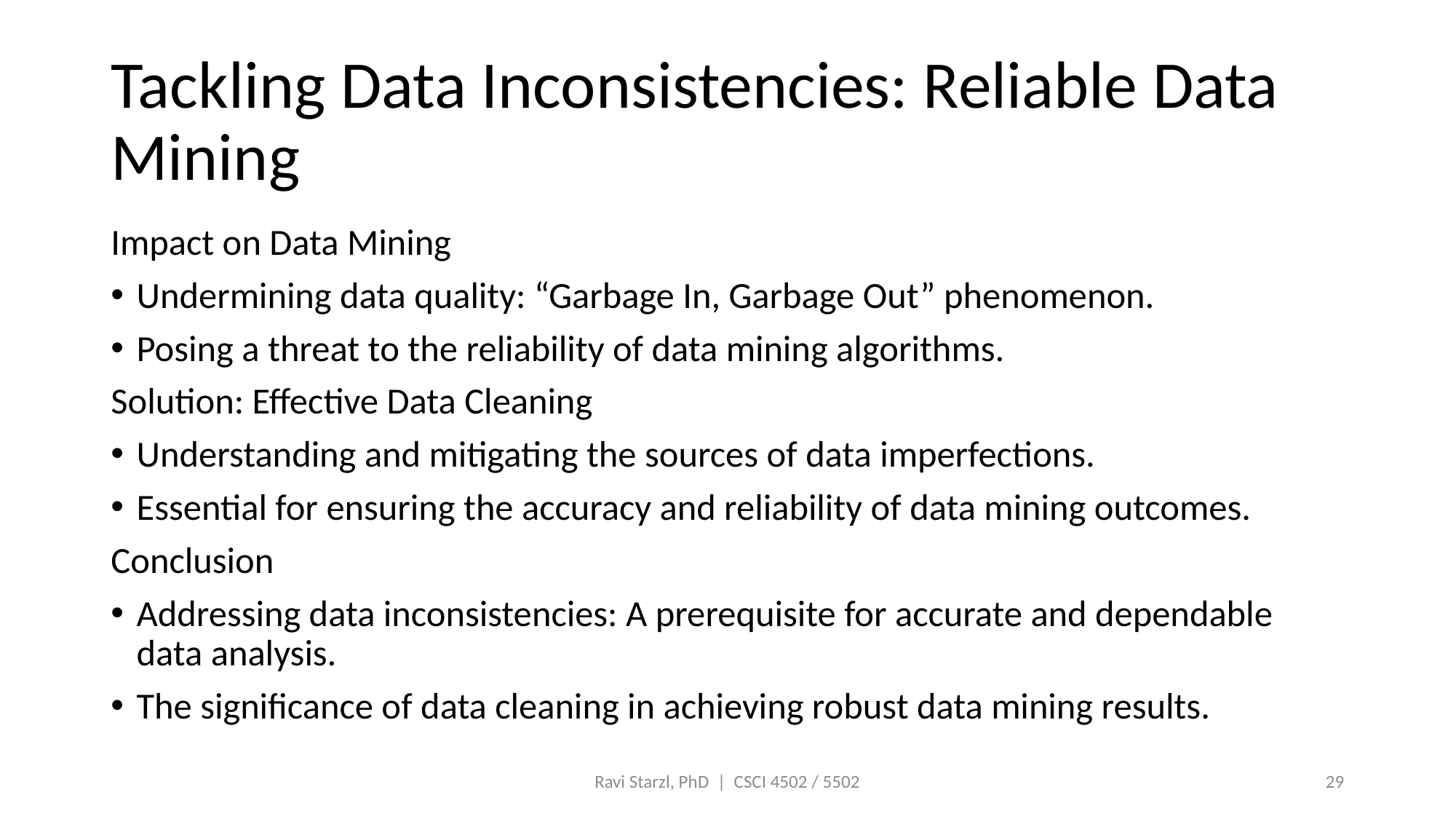

# Tackling Data Inconsistencies: Reliable Data Mining
Impact on Data Mining
Undermining data quality: “Garbage In, Garbage Out” phenomenon.
Posing a threat to the reliability of data mining algorithms.
Solution: Effective Data Cleaning
Understanding and mitigating the sources of data imperfections.
Essential for ensuring the accuracy and reliability of data mining outcomes.
Conclusion
Addressing data inconsistencies: A prerequisite for accurate and dependable data analysis.
The significance of data cleaning in achieving robust data mining results.
Ravi Starzl, PhD  |  CSCI 4502 / 5502
29